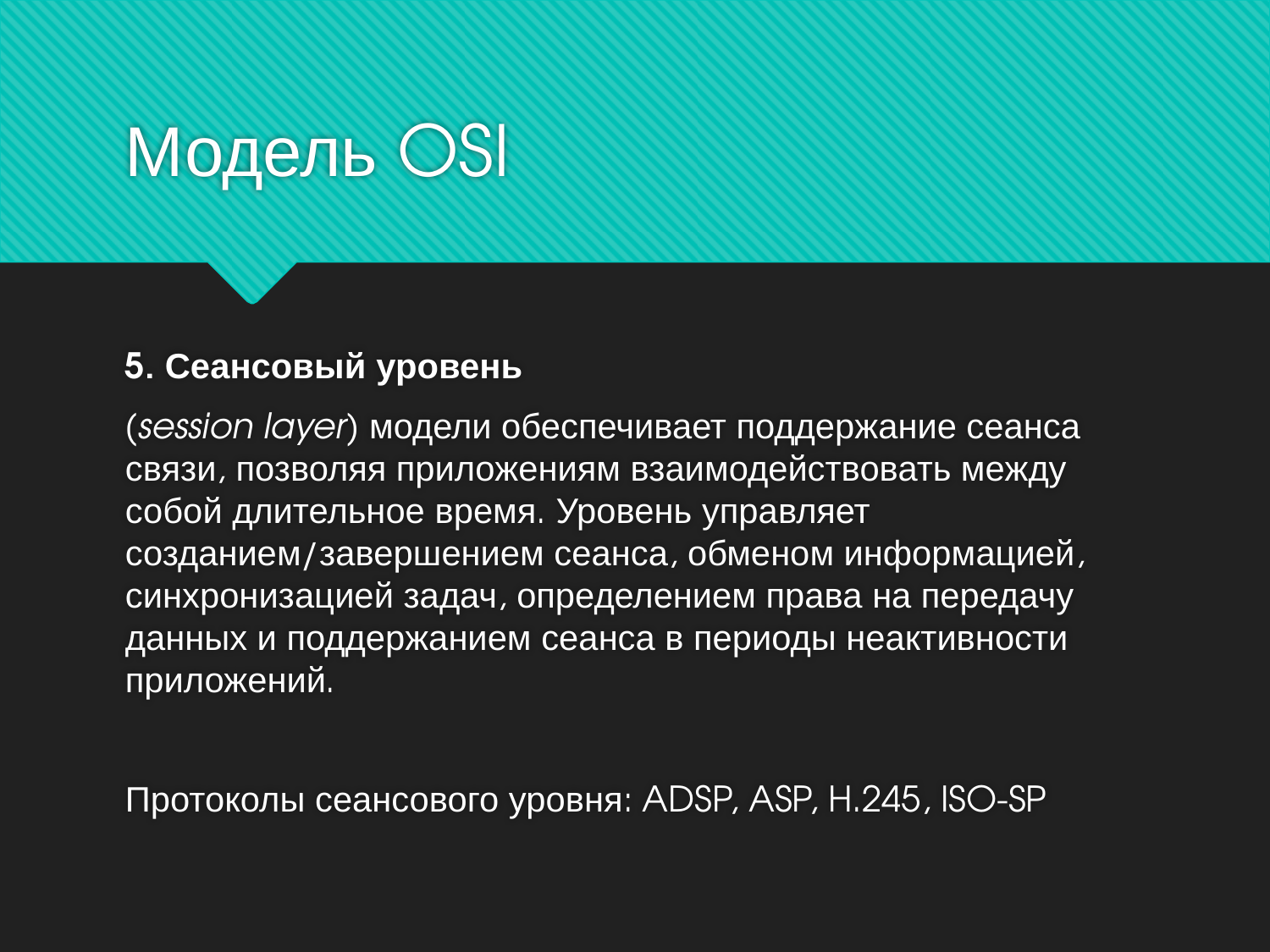

# Модель OSI
5. Сеансовый уровень
(session layer) модели обеспечивает поддержание сеанса связи, позволяя приложениям взаимодействовать между собой длительное время. Уровень управляет созданием/завершением сеанса, обменом информацией, синхронизацией задач, определением права на передачу данных и поддержанием сеанса в периоды неактивности приложений.

Протоколы сеансового уровня: ADSP, ASP, H.245, ISO-SP